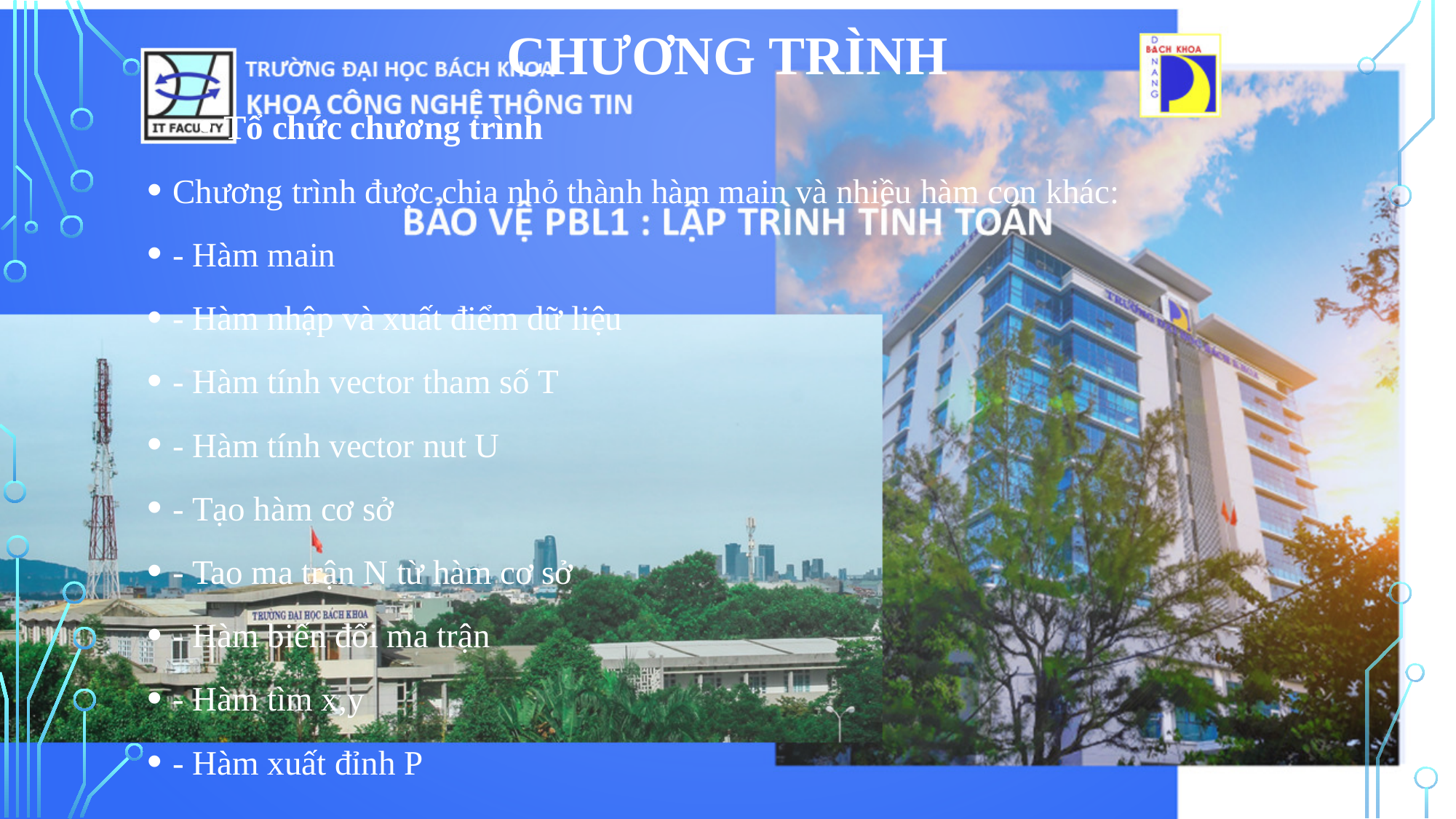

# CHƯƠNG TRÌNH
Tổ chức chương trình
Chương trình được chia nhỏ thành hàm main và nhiều hàm con khác:
- Hàm main
- Hàm nhập và xuất điểm dữ liệu
- Hàm tính vector tham số T
- Hàm tính vector nut U
- Tạo hàm cơ sở
- Tao ma trận N từ hàm cơ sở
- Hàm biến đổi ma trận
- Hàm tìm x,y
- Hàm xuất đỉnh P